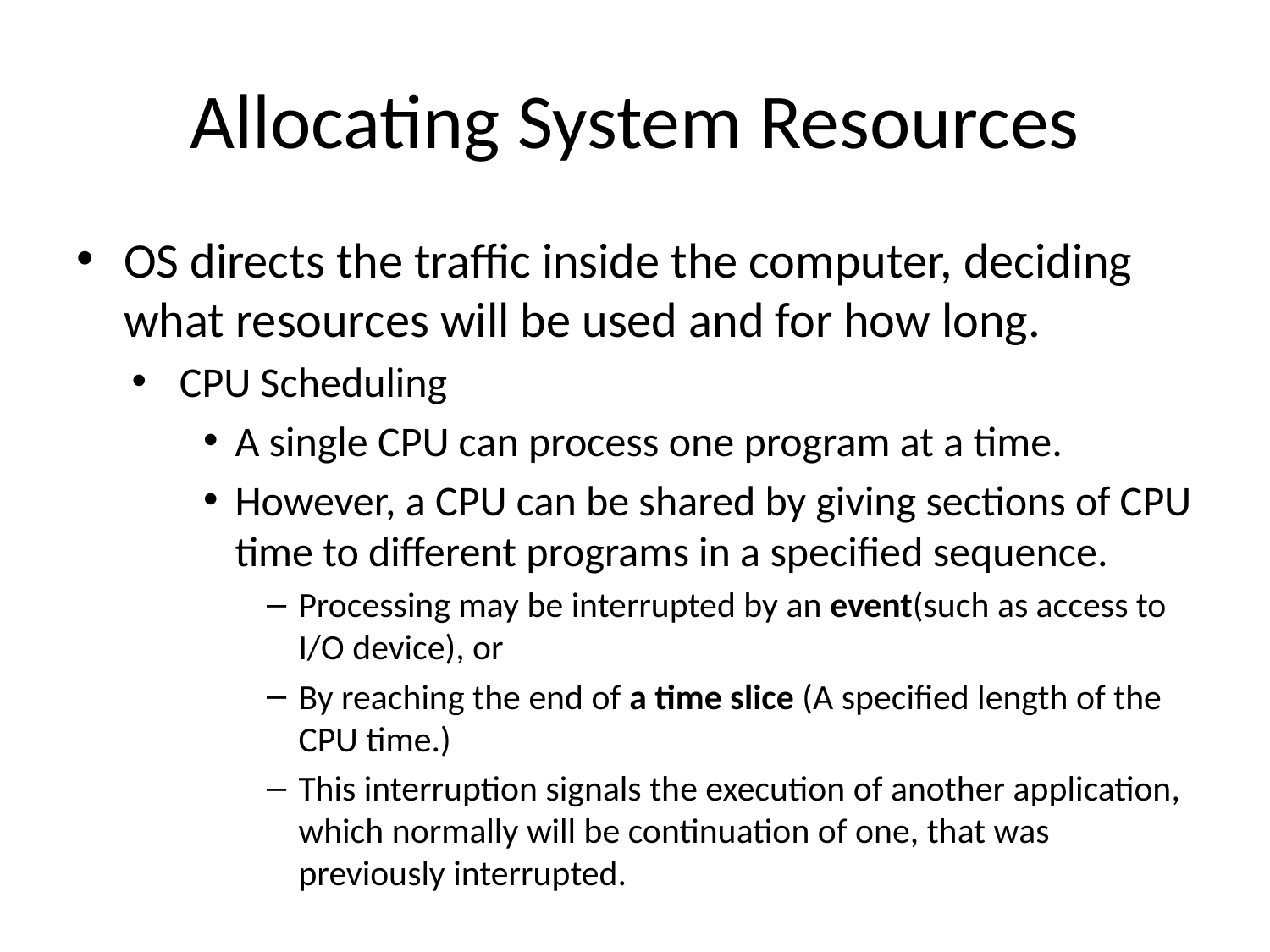

# Allocating System Resources
OS directs the traffic inside the computer, deciding what resources will be used and for how long.
CPU Scheduling
A single CPU can process one program at a time.
However, a CPU can be shared by giving sections of CPU time to different programs in a specified sequence.
Processing may be interrupted by an event(such as access to I/O device), or
By reaching the end of a time slice (A specified length of the CPU time.)
This interruption signals the execution of another application, which normally will be continuation of one, that was previously interrupted.